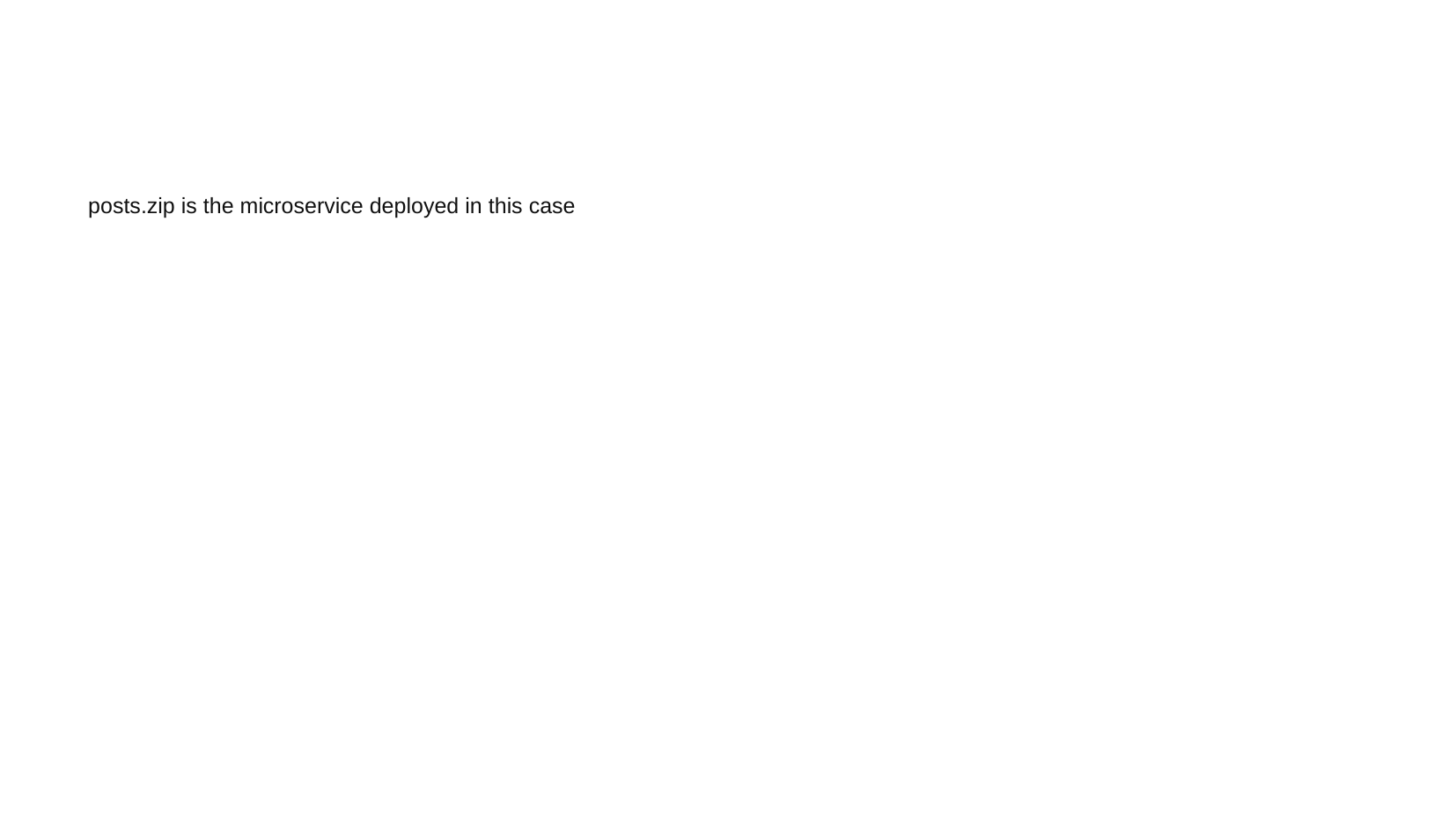

posts.zip is the microservice deployed in this case